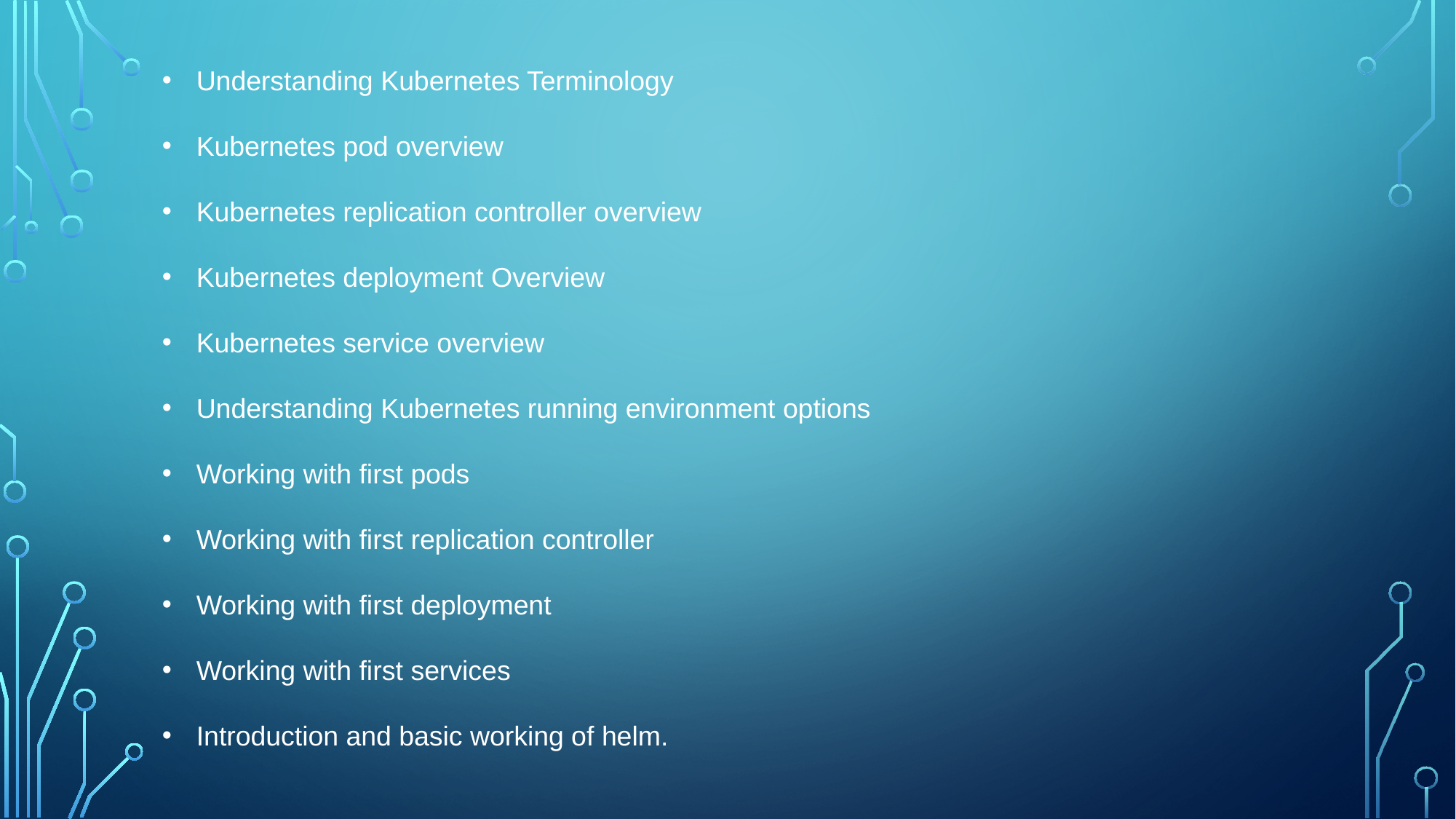

Understanding Kubernetes Terminology

Kubernetes pod overview

Kubernetes replication controller overview

Kubernetes deployment Overview

Kubernetes service overview

Understanding Kubernetes running environment options

Working with first pods

Working with first replication controller

Working with first deployment

Working with first services

Introduction and basic working of helm.